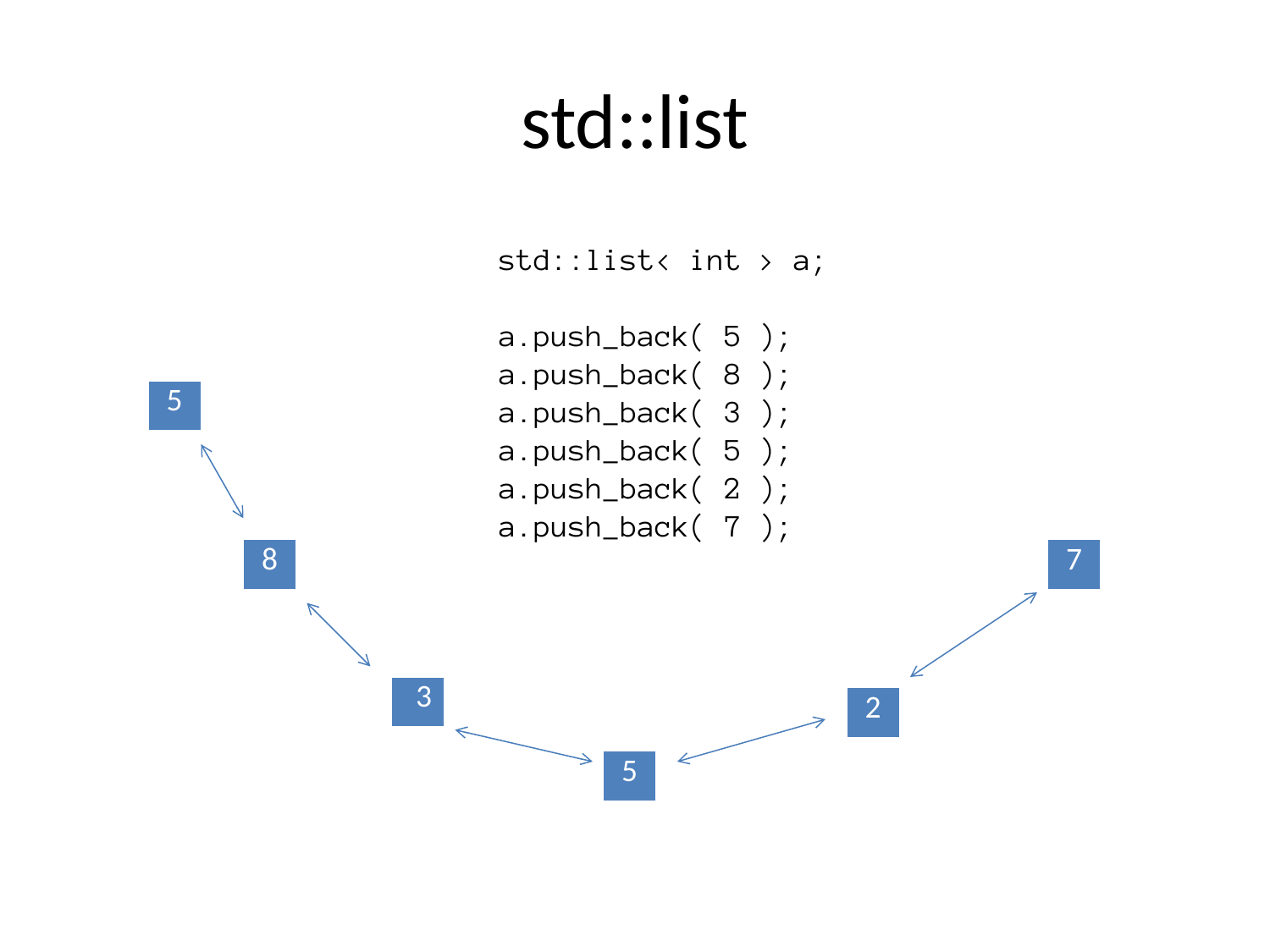

# std::list
std::list< int > a;

a.push_back( 5 );
a.push_back( 8 );
a.push_back( 3 );
a.push_back( 5 );
a.push_back( 2 );
a.push_back( 7 );

| 5 |
| --- |
| 8 |
| --- |
| 7 |
| --- |
| 3 |
| --- |
| 2 |
| --- |
| 5 |
| --- |